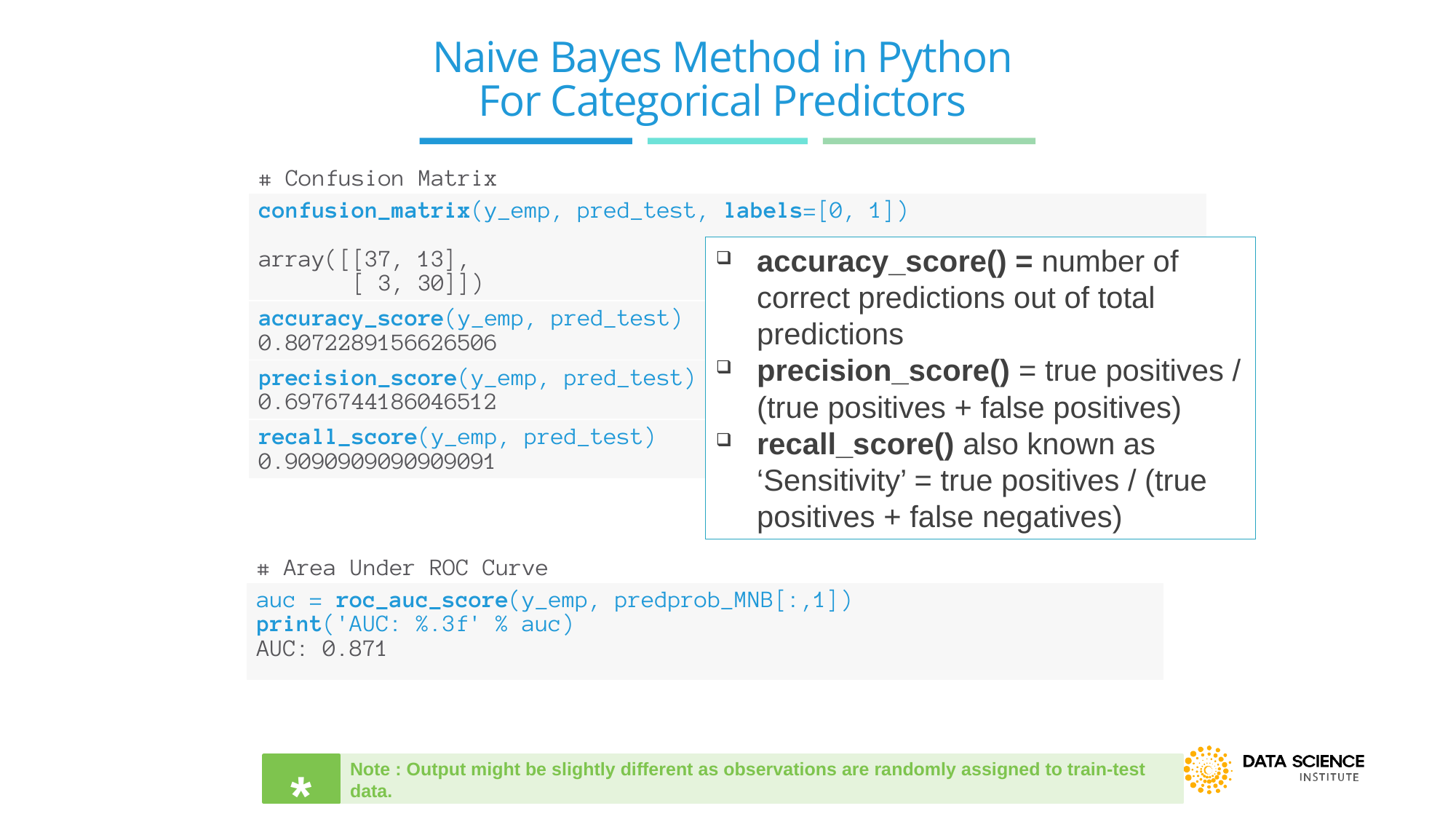

# Naive Bayes Method in Python For Categorical Predictors

# Confusion Matrix
| confusion\_matrix(y\_emp, pred\_test, labels=[0, 1]) array([[37, 13], [ 3, 30]]) |
| --- |
| accuracy\_score(y\_emp, pred\_test) 0.8072289156626506 |
| precision\_score(y\_emp, pred\_test) 0.6976744186046512 |
| recall\_score(y\_emp, pred\_test) 0.9090909090909091 |
accuracy_score() = number of correct predictions out of total predictions
precision_score() = true positives / (true positives + false positives)
recall_score() also known as ‘Sensitivity’ = true positives / (true positives + false negatives)
# Area Under ROC Curve
| auc = roc\_auc\_score(y\_emp, predprob\_MNB[:,1]) print('AUC: %.3f' % auc) AUC: 0.871 |
| --- |
*
Note : Output might be slightly different as observations are randomly assigned to train-test data.